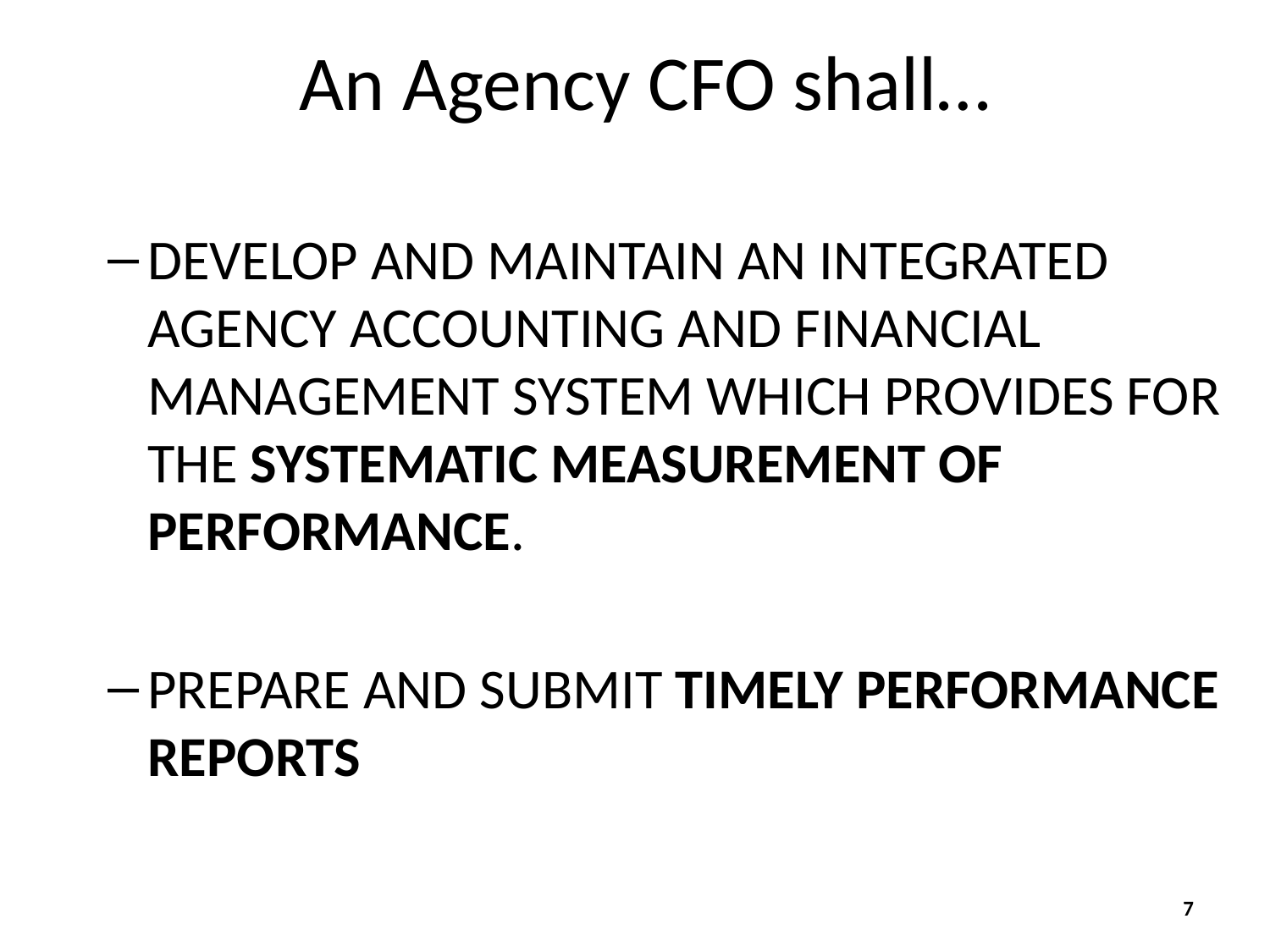

# An Agency CFO shall…

develop and maintain an integrated agency accounting and financial management system which provides for the systematic measurement of performance.

prepare and submit timely performance reports

7